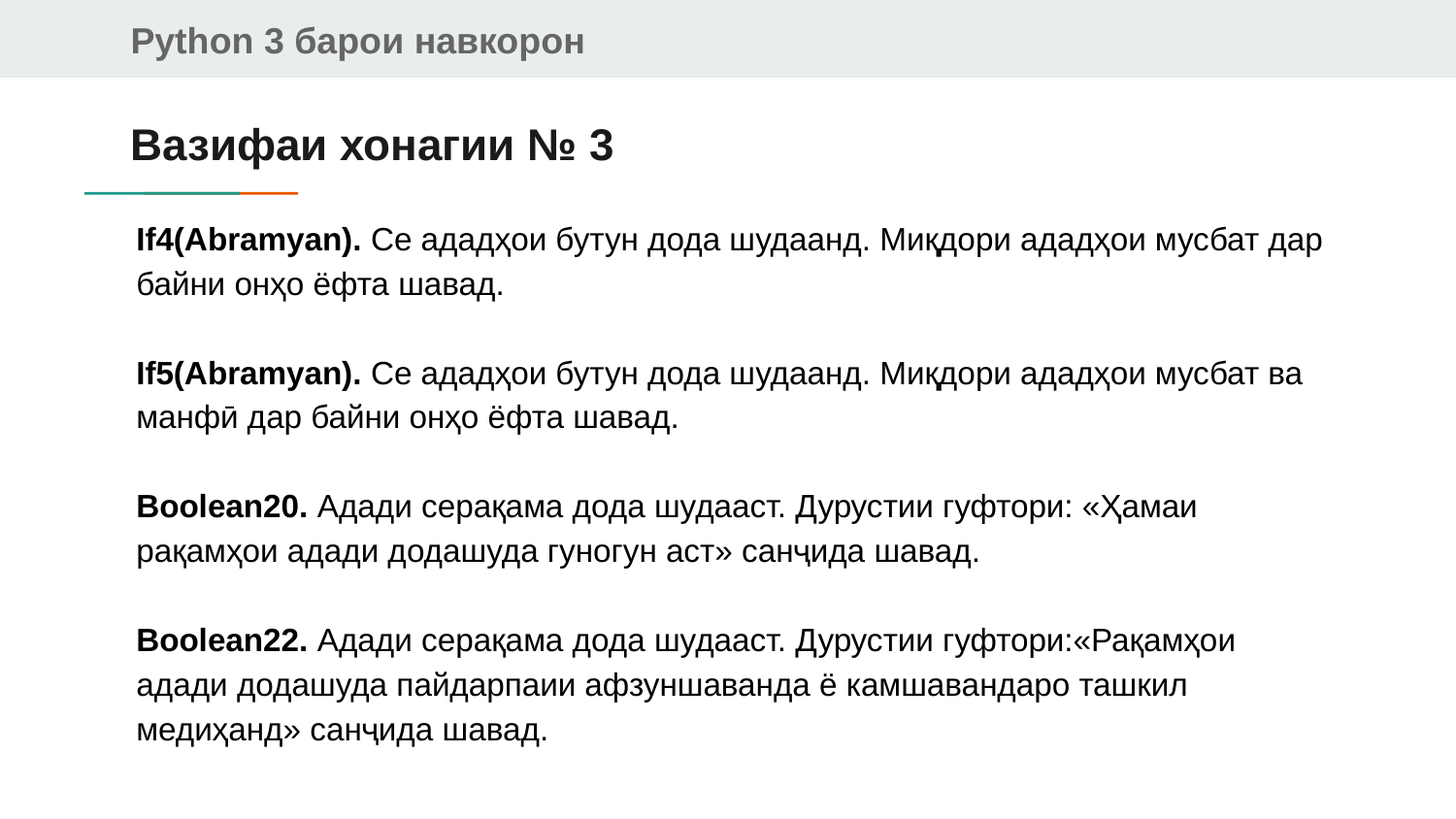

# Вазифаи хонагии № 3
If4(Abramyan). Се ададҳои бутун дода шудаанд. Миқдори ададҳои мусбат дар
байни онҳо ёфта шавад.

If5(Abramyan). Се ададҳои бутун дода шудаанд. Миқдори ададҳои мусбат ва манфӣ дар байни онҳо ёфта шавад.

Boolean20. Адади серақама дода шудааст. Дурустии гуфтори: «Ҳамаи
рақамҳои адади додашуда гуногун аст» санҷида шавад.

Boolean22. Адади серақама дода шудааст. Дурустии гуфтори:«Рақамҳои
адади додашуда пайдарпаии афзуншаванда ё камшавандаро ташкил
медиҳанд» санҷида шавад.